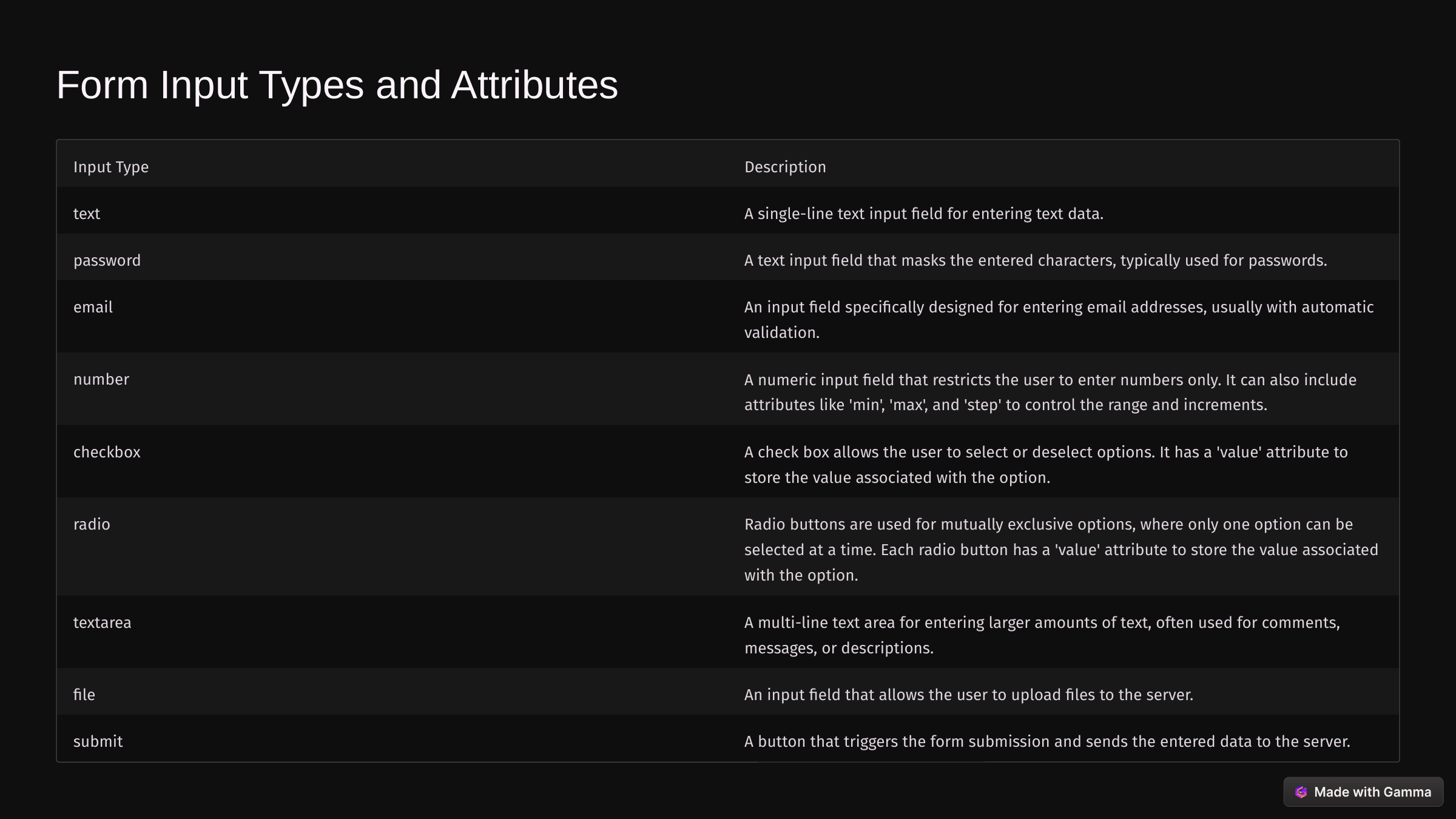

Form Input Types and Attributes

Input Type
Description

text
A single-line text input field for entering text data.

password
A text input field that masks the entered characters, typically used for passwords.

email
An input field specifically designed for entering email addresses, usually with automatic validation.

number
A numeric input field that restricts the user to enter numbers only. It can also include attributes like 'min', 'max', and 'step' to control the range and increments.

checkbox
A check box allows the user to select or deselect options. It has a 'value' attribute to store the value associated with the option.

radio
Radio buttons are used for mutually exclusive options, where only one option can be selected at a time. Each radio button has a 'value' attribute to store the value associated with the option.

textarea
A multi-line text area for entering larger amounts of text, often used for comments, messages, or descriptions.

file
An input field that allows the user to upload files to the server.

submit
A button that triggers the form submission and sends the entered data to the server.